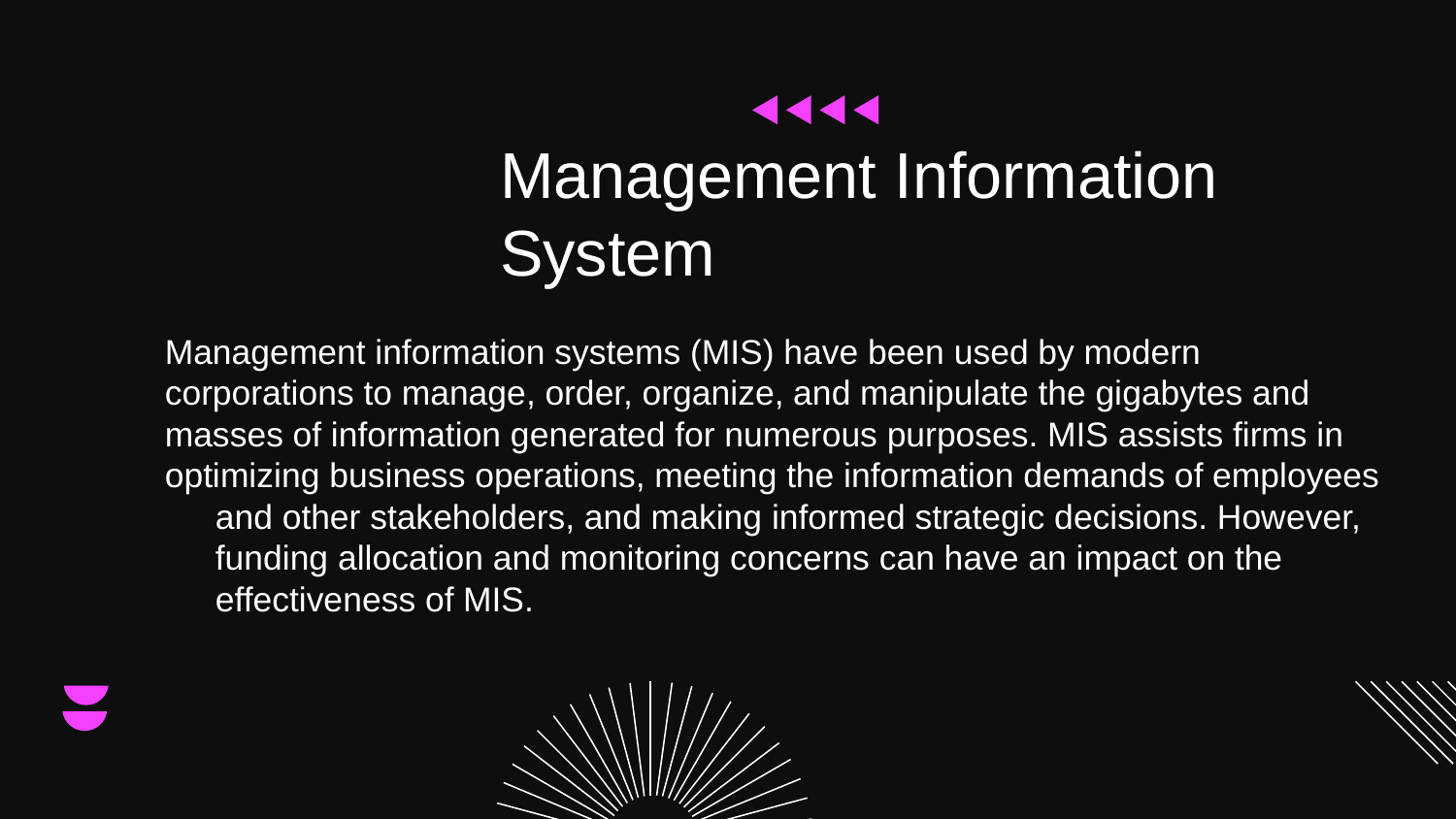

# Management Information System
Management information systems (MIS) have been used by modern
corporations to manage, order, organize, and manipulate the gigabytes and
masses of information generated for numerous purposes. MIS assists firms in
optimizing business operations, meeting the information demands of employees and other stakeholders, and making informed strategic decisions. However, funding allocation and monitoring concerns can have an impact on the effectiveness of MIS.